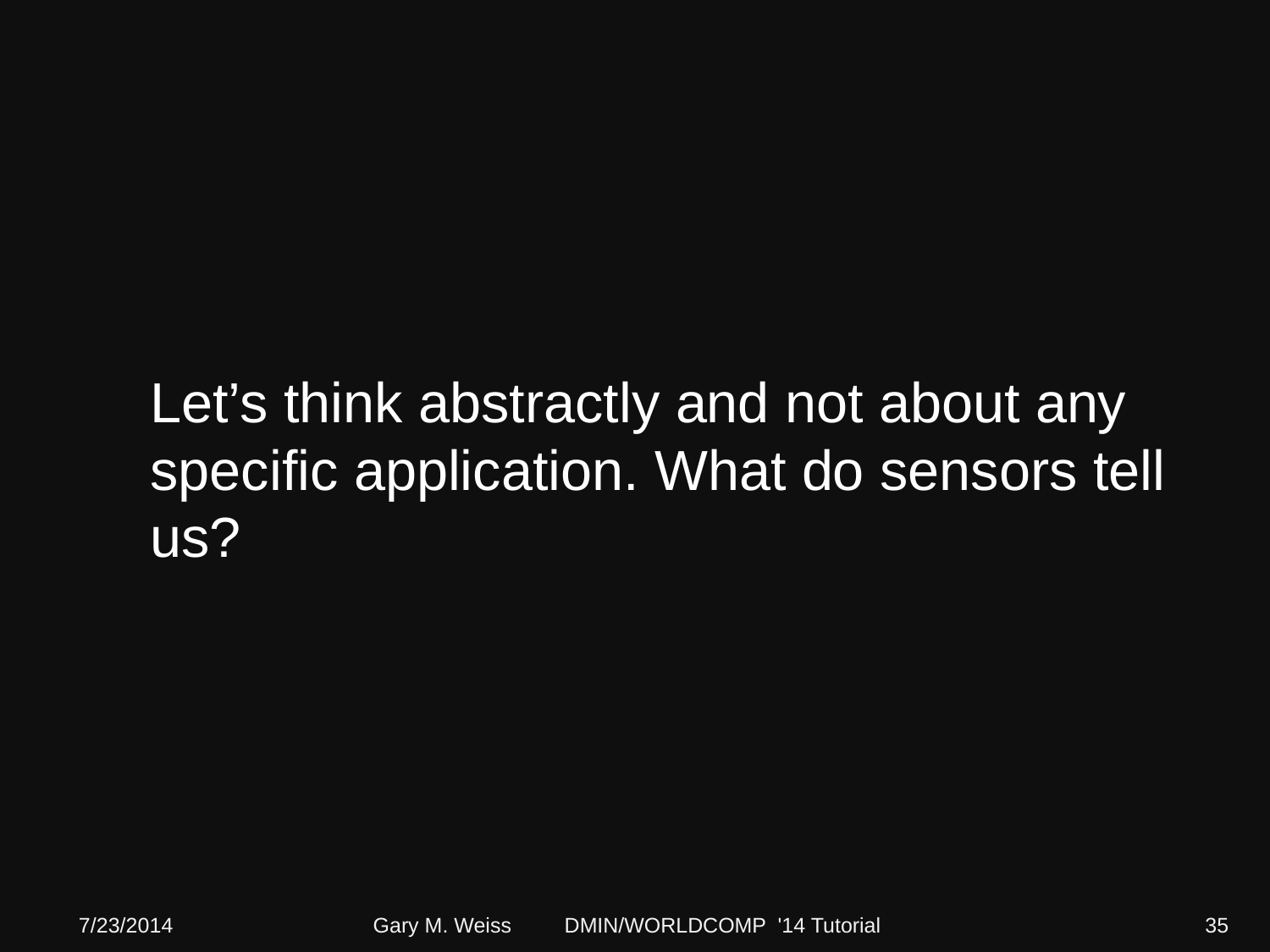

Let’s think abstractly and not about any specific application. What do sensors tell us?
7/23/2014
Gary M. Weiss         DMIN/WORLDCOMP  '14 Tutorial
35